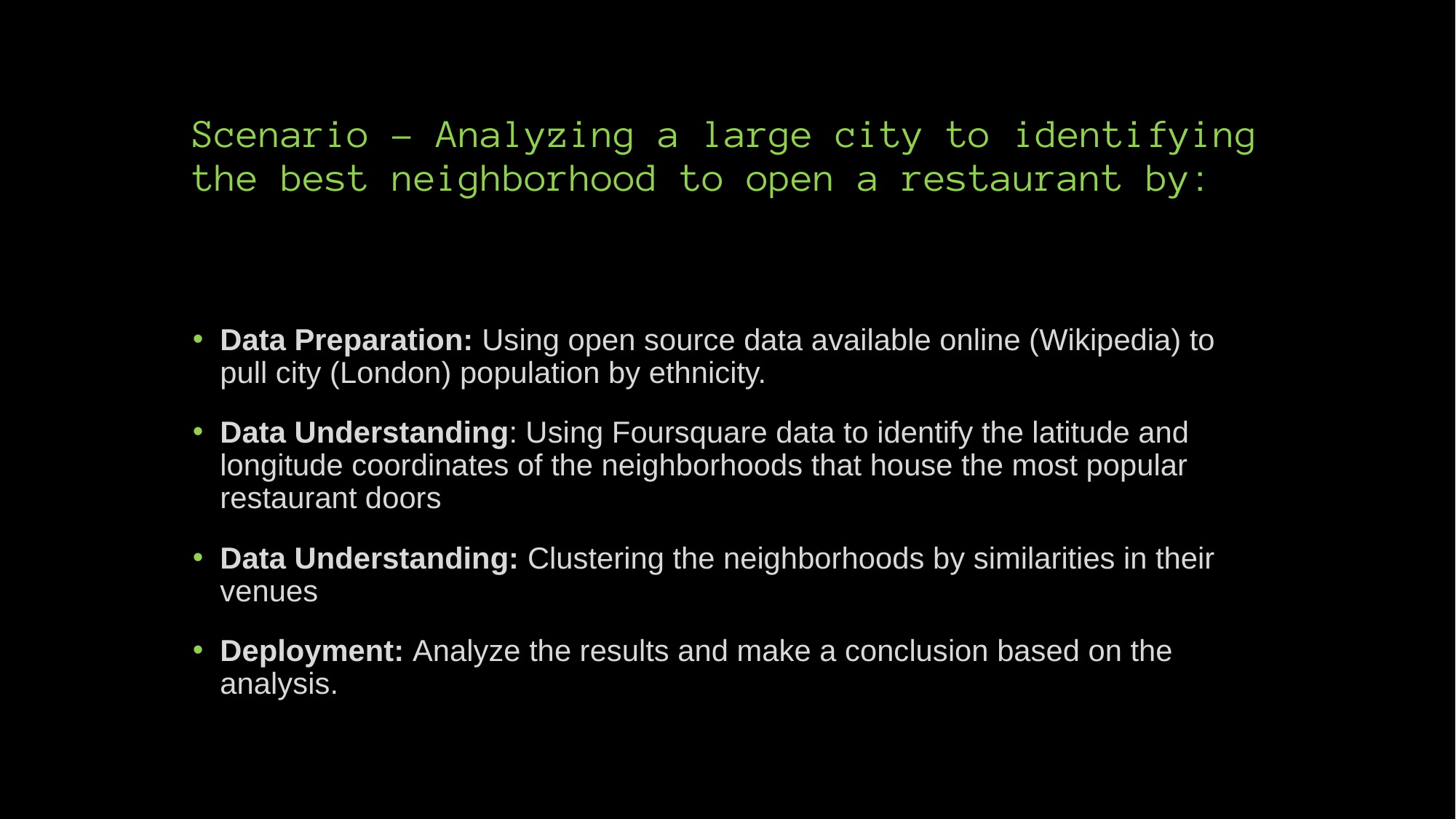

# Scenario - Analyzing a large city to identifying the best neighborhood to open a restaurant by:
Data Preparation: Using open source data available online (Wikipedia) to pull city (London) population by ethnicity.
Data Understanding: Using Foursquare data to identify the latitude and longitude coordinates of the neighborhoods that house the most popular restaurant doors
Data Understanding: Clustering the neighborhoods by similarities in their venues
Deployment: Analyze the results and make a conclusion based on the analysis.